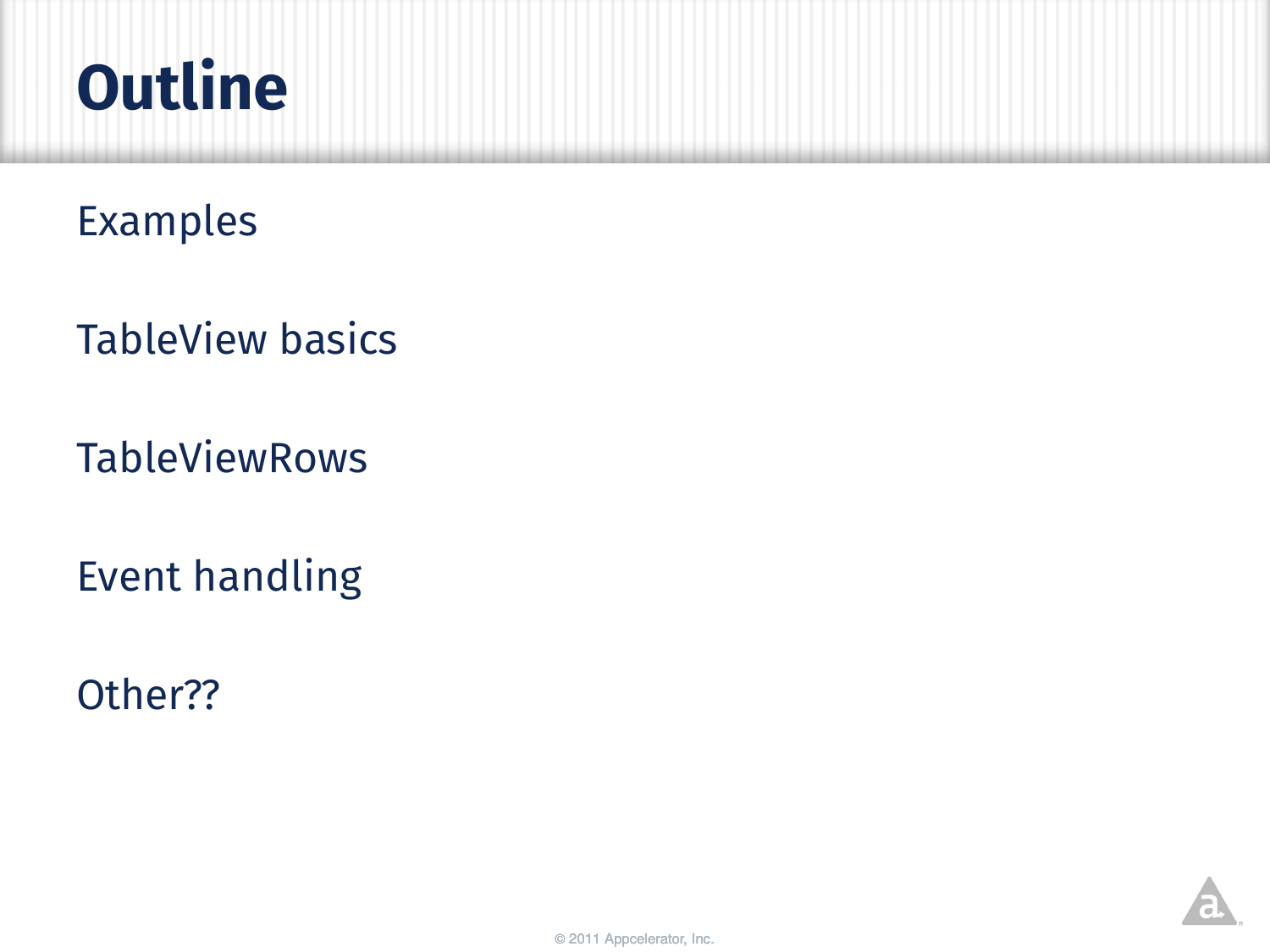

# Outline
Examples

TableView basics

TableViewRows

Event handling

Other??